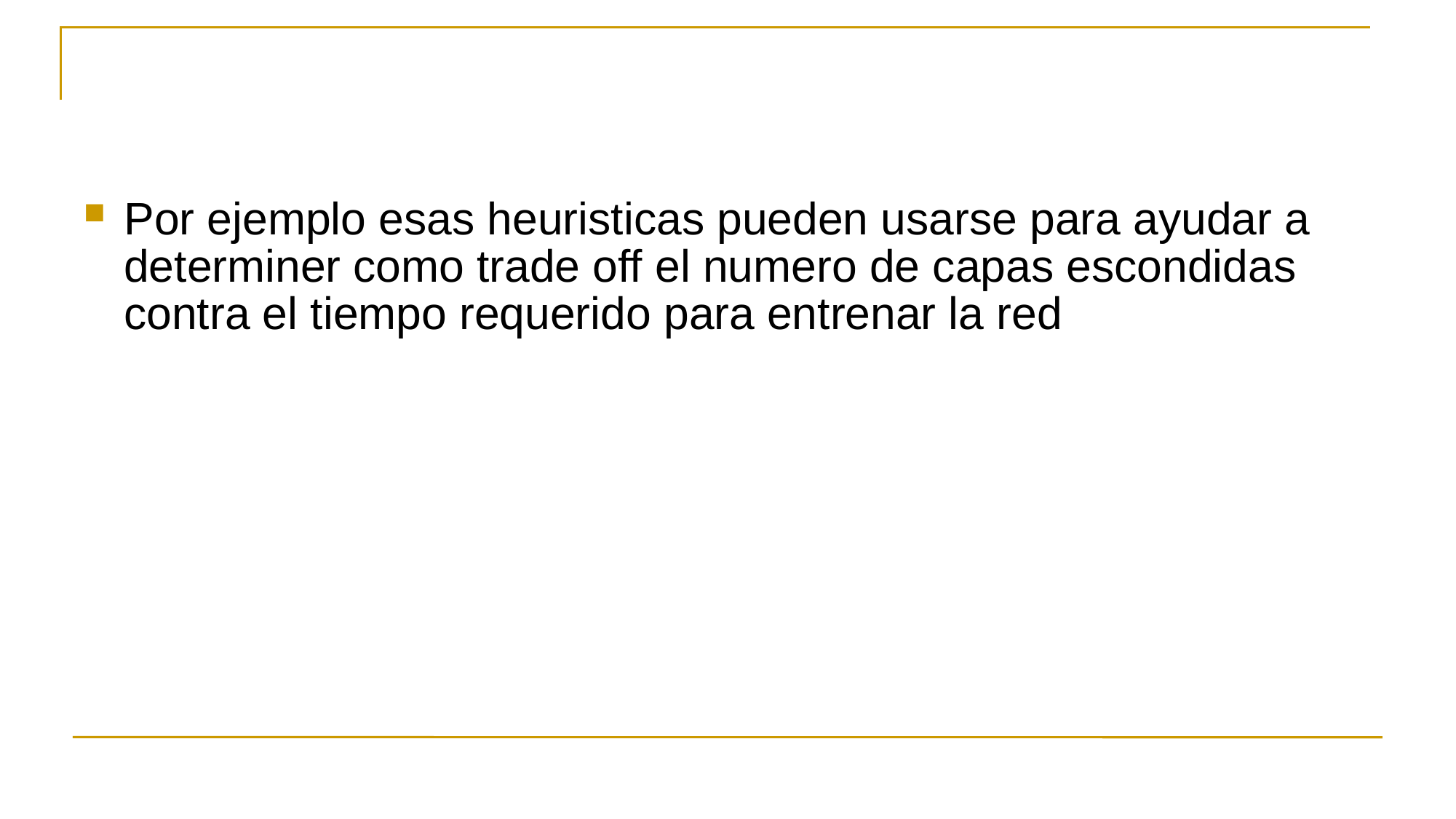

#
Por ejemplo esas heuristicas pueden usarse para ayudar a determiner como trade off el numero de capas escondidas contra el tiempo requerido para entrenar la red